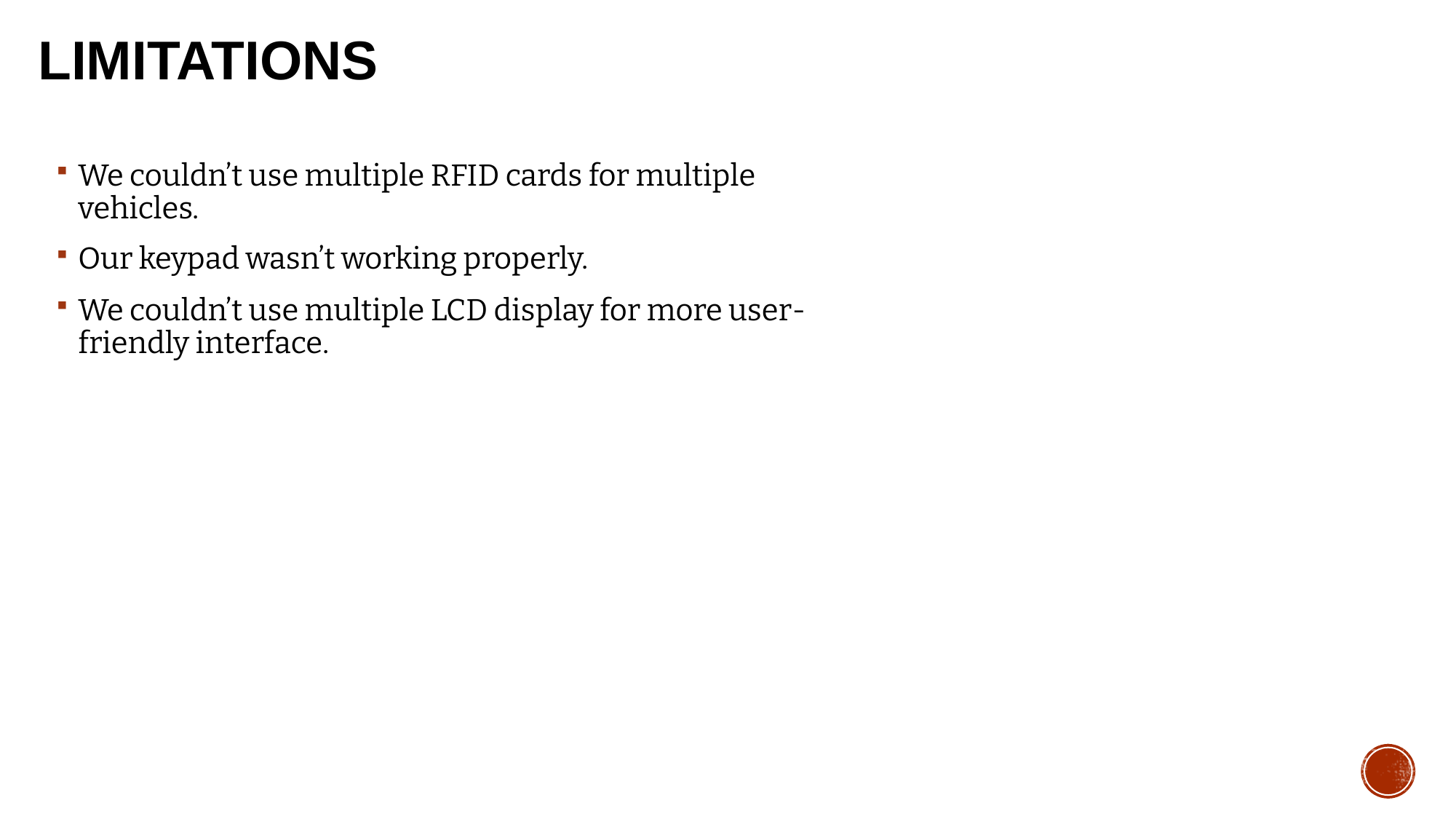

# Limitations
We couldn’t use multiple RFID cards for multiple vehicles.
Our keypad wasn’t working properly.
We couldn’t use multiple LCD display for more user-friendly interface.